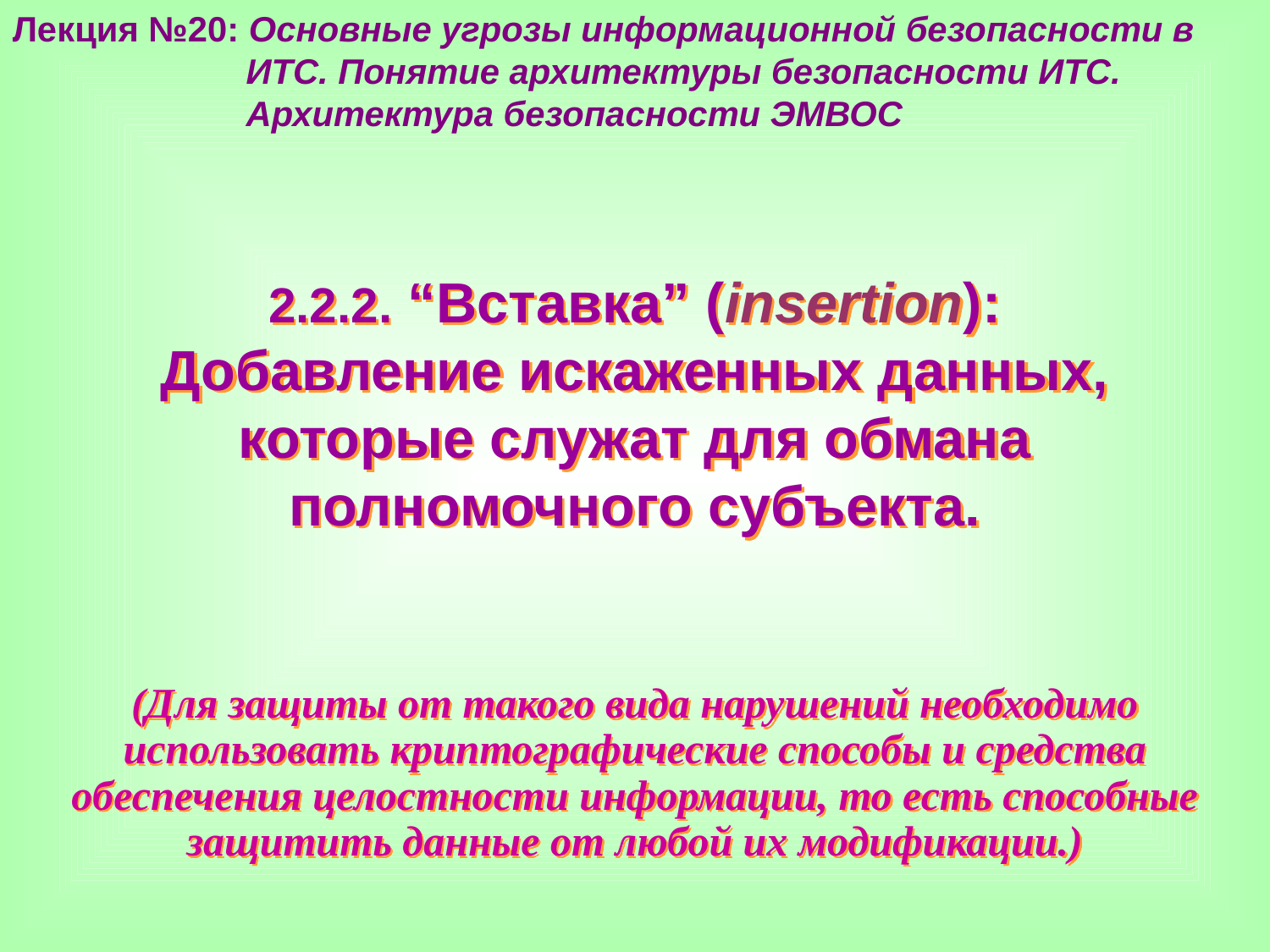

Лекция №20: Основные угрозы информационной безопасности в
                        ИТС. Понятие архитектуры безопасности ИТС.
                        Архитектура безопасности ЭМВОС
2.2.2. “Вставка” (insertion):
Добавление искаженных данных, которые служат для обмана полномочного субъекта.
(Для защиты от такого вида нарушений необходимо использовать криптографические способы и средства обеспечения целостности информации, то есть способные защитить данные от любой их модификации.)